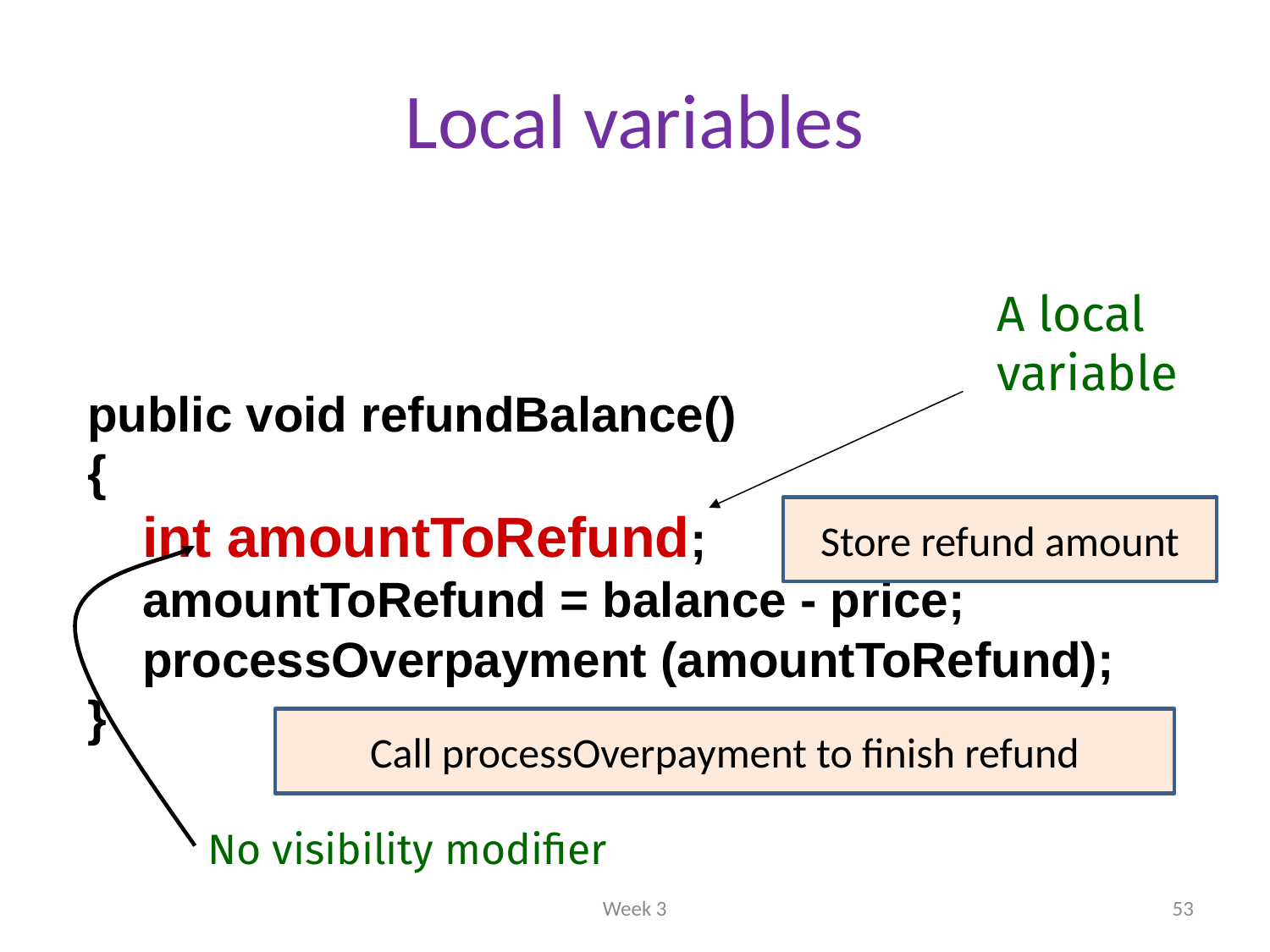

# Local variables
A local
variable
public void refundBalance()
{
    int amountToRefund;
    amountToRefund = balance - price;
    processOverpayment (amountToRefund);
}

Store refund amount

Call processOverpayment to finish refund
No visibility modifier
Week 3
53